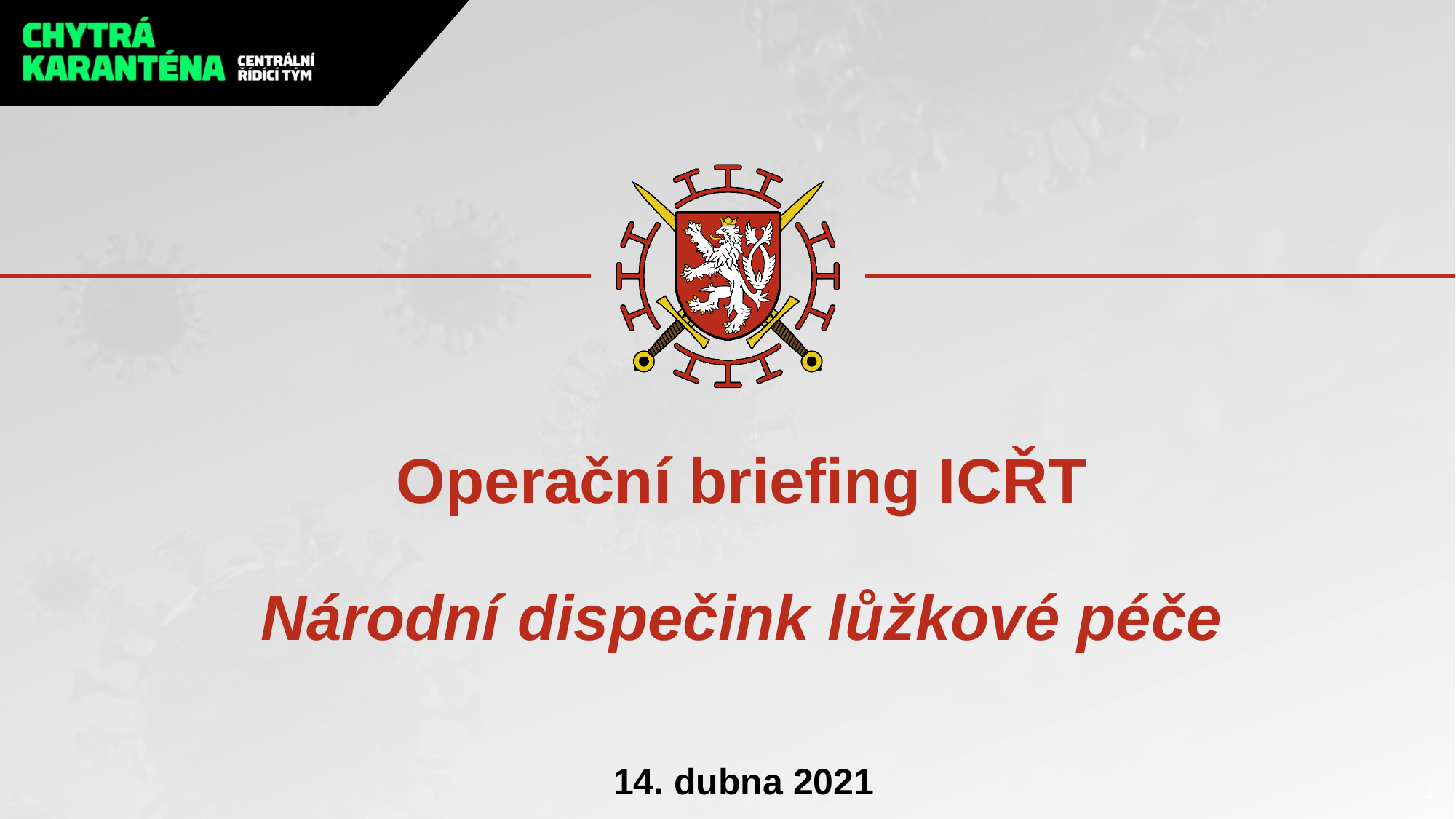

# Operační briefing ICŘT Národní dispečink lůžkové péče
14. dubna 2021
1